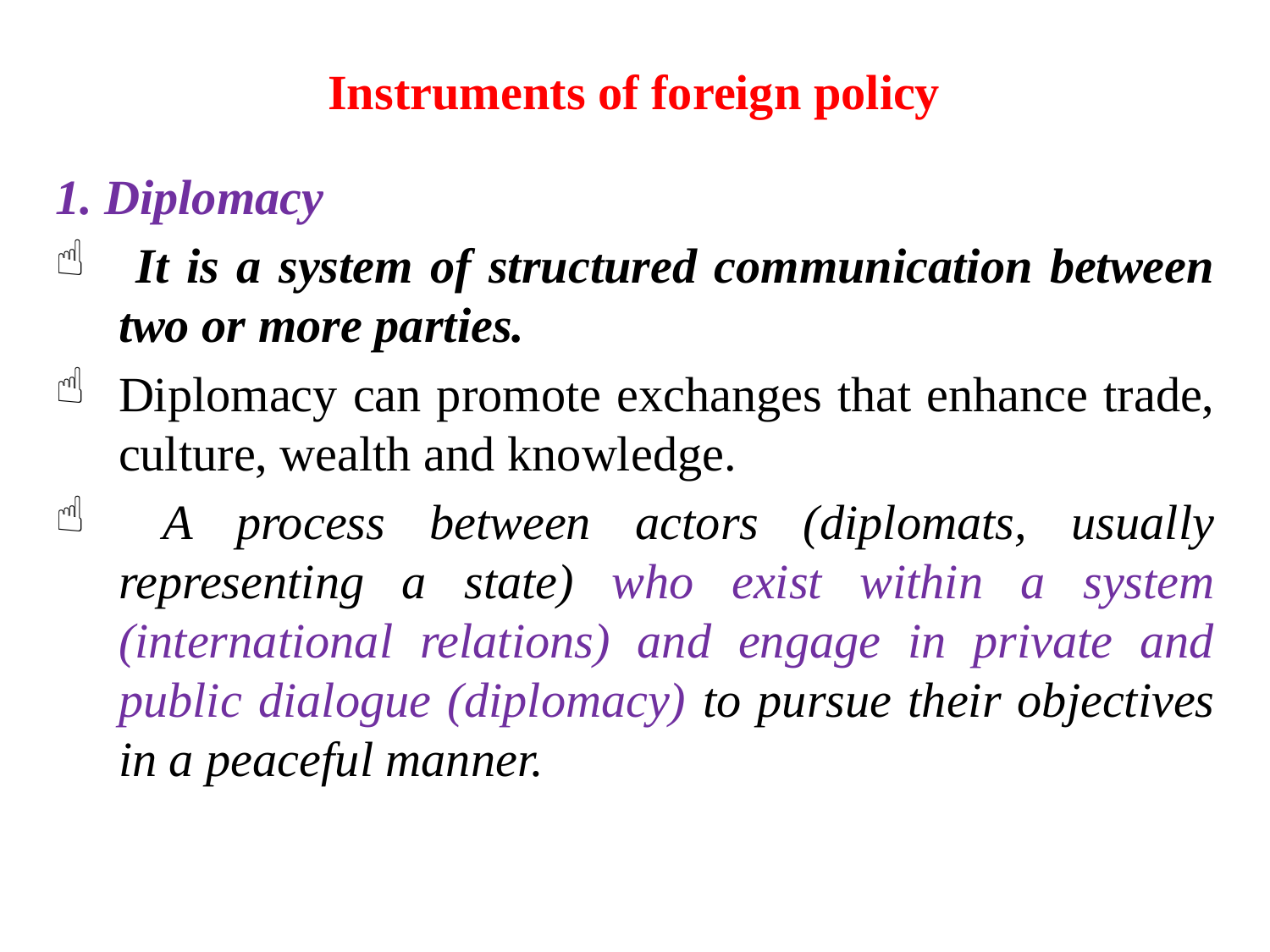

# Instruments of foreign policy
1. Diplomacy
 It is a system of structured communication between two or more parties.
Diplomacy can promote exchanges that enhance trade, culture, wealth and knowledge.
 A process between actors (diplomats, usually representing a state) who exist within a system (international relations) and engage in private and public dialogue (diplomacy) to pursue their objectives in a peaceful manner.